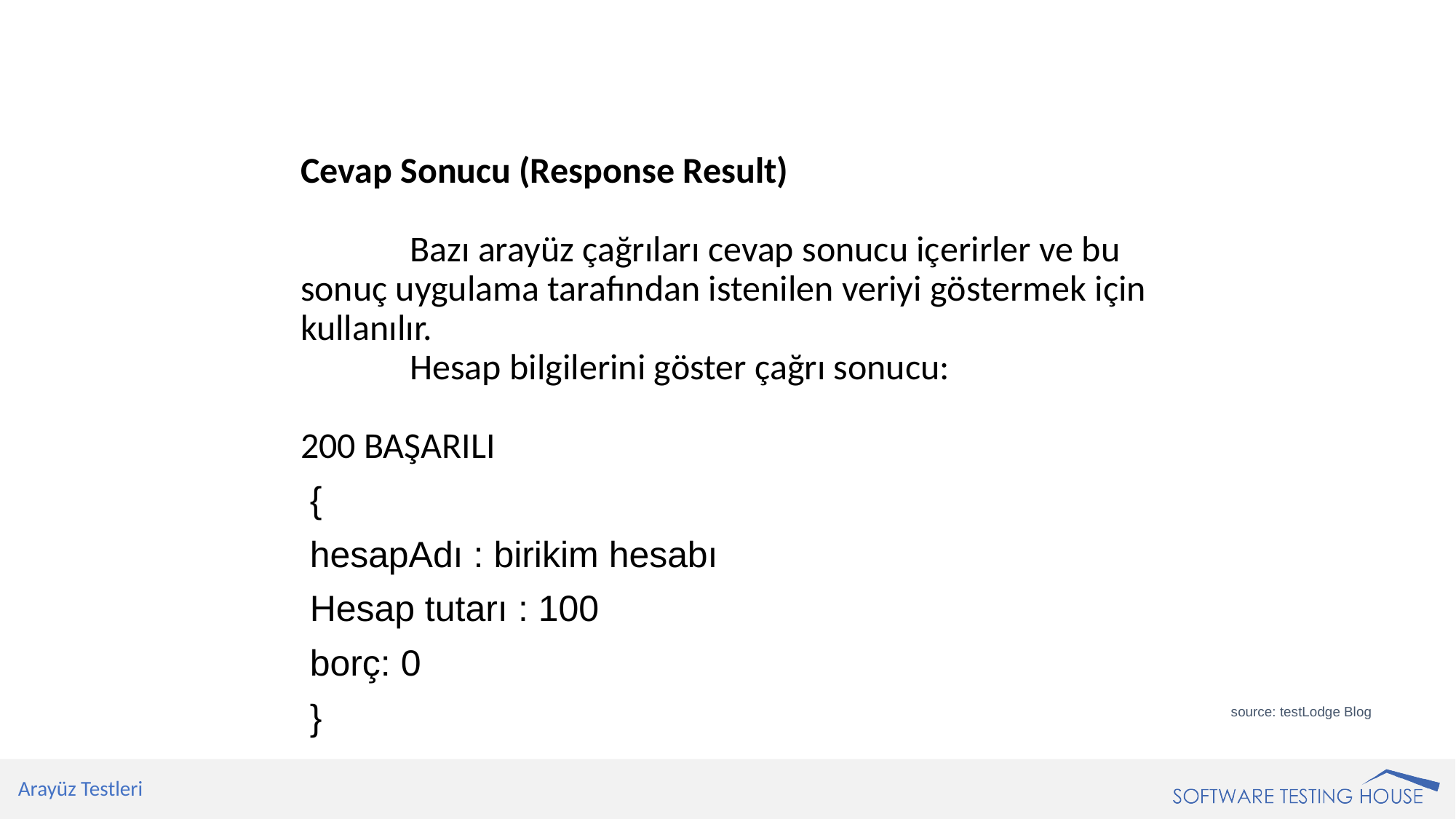

Cevap Sonucu (Response Result)

	Bazı arayüz çağrıları cevap sonucu içerirler ve bu sonuç uygulama tarafından istenilen veriyi göstermek için kullanılır.
	Hesap bilgilerini göster çağrı sonucu:

200 BAŞARILI
{
hesapAdı : birikim hesabı
Hesap tutarı : 100
borç: 0
}
source: testLodge Blog
Arayüz Testleri